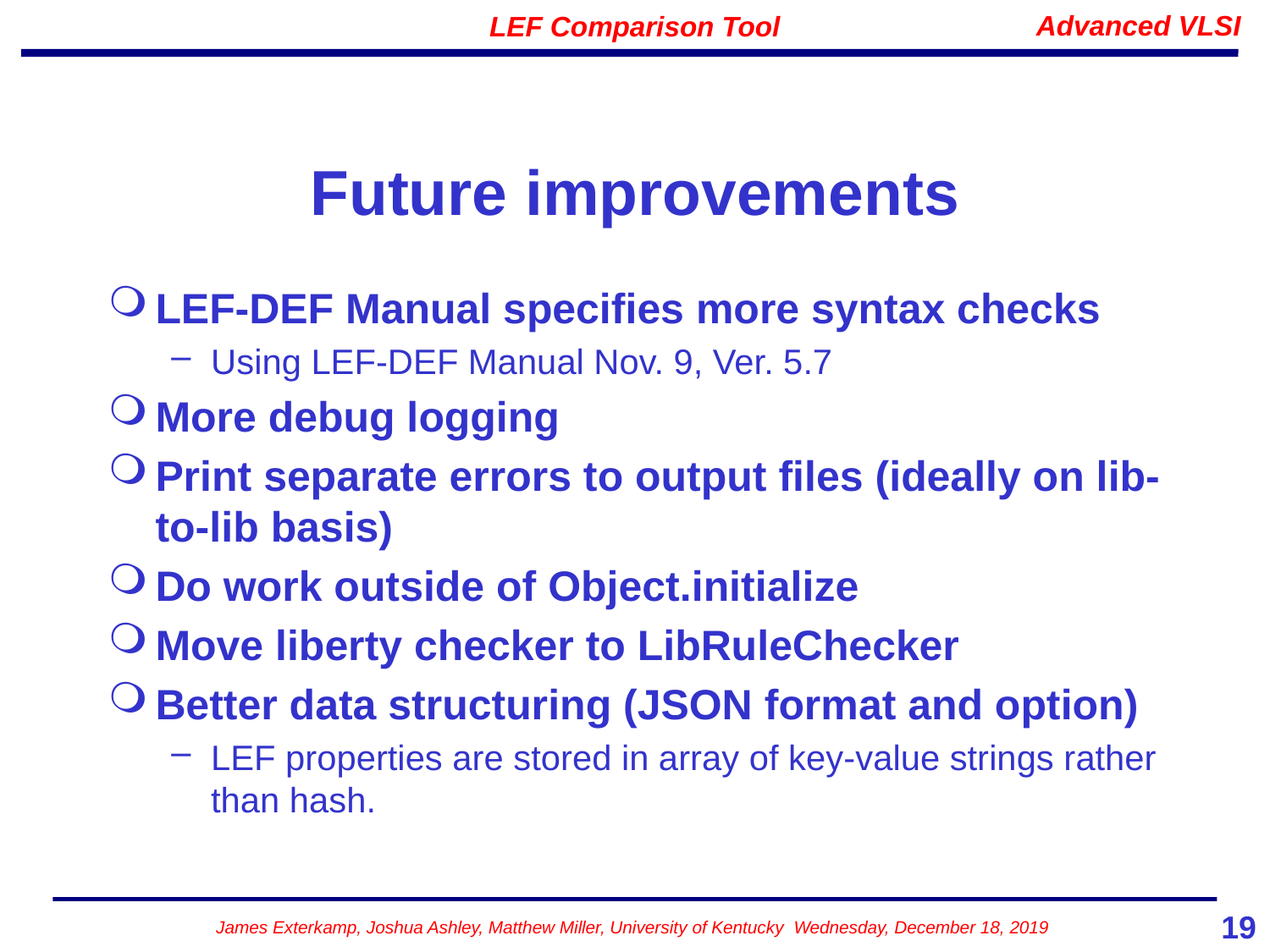

# Future improvements
LEF-DEF Manual specifies more syntax checks
Using LEF-DEF Manual Nov. 9, Ver. 5.7
More debug logging
Print separate errors to output files (ideally on lib-to-lib basis)
Do work outside of Object.initialize
Move liberty checker to LibRuleChecker
Better data structuring (JSON format and option)
LEF properties are stored in array of key-value strings rather than hash.